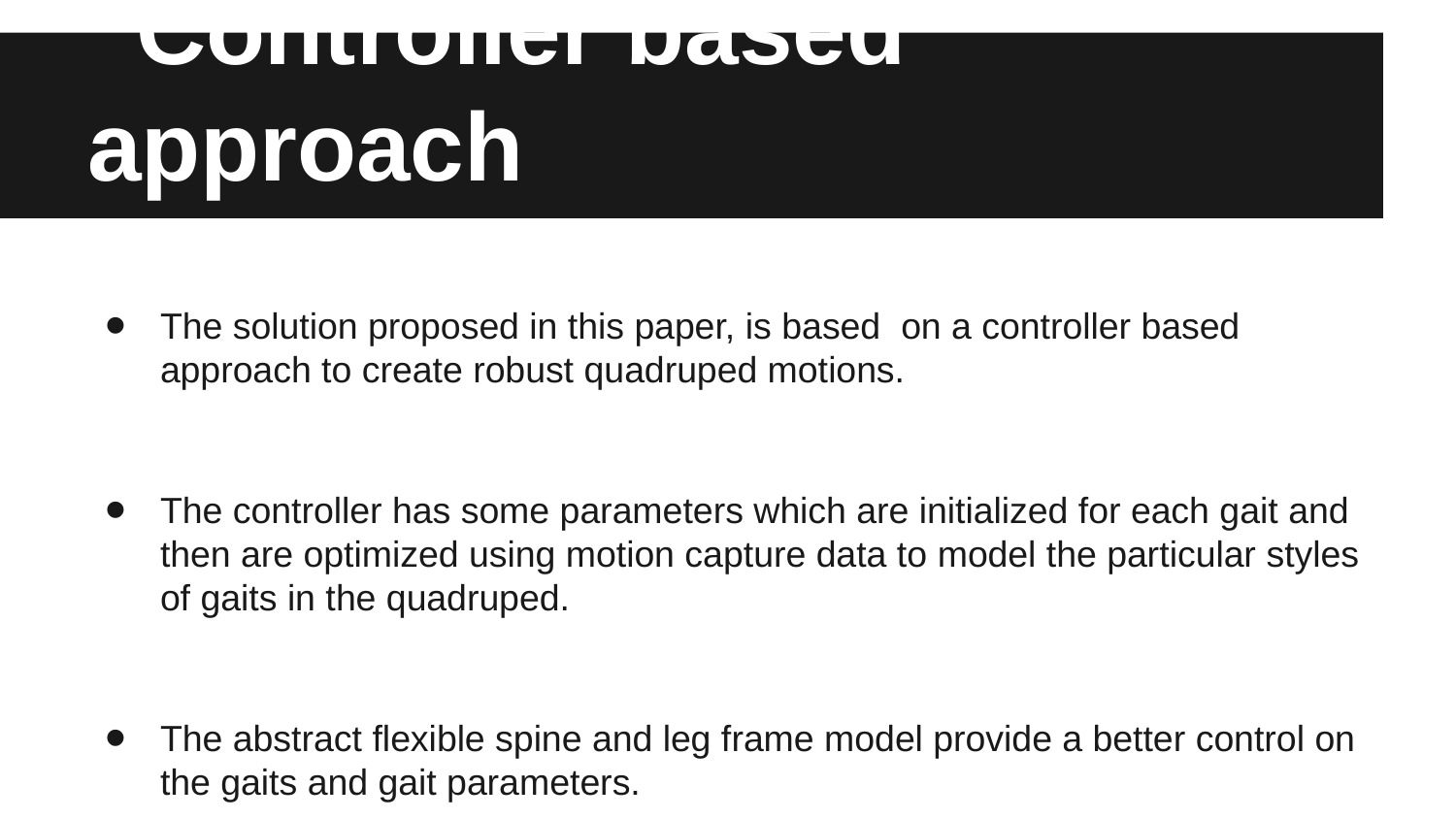

# Controller based approach

The solution proposed in this paper, is based  on a controller based approach to create robust quadruped motions.

The controller has some parameters which are initialized for each gait and then are optimized using motion capture data to model the particular styles of gaits in the quadruped.

The abstract flexible spine and leg frame model provide a better control on the gaits and gait parameters.